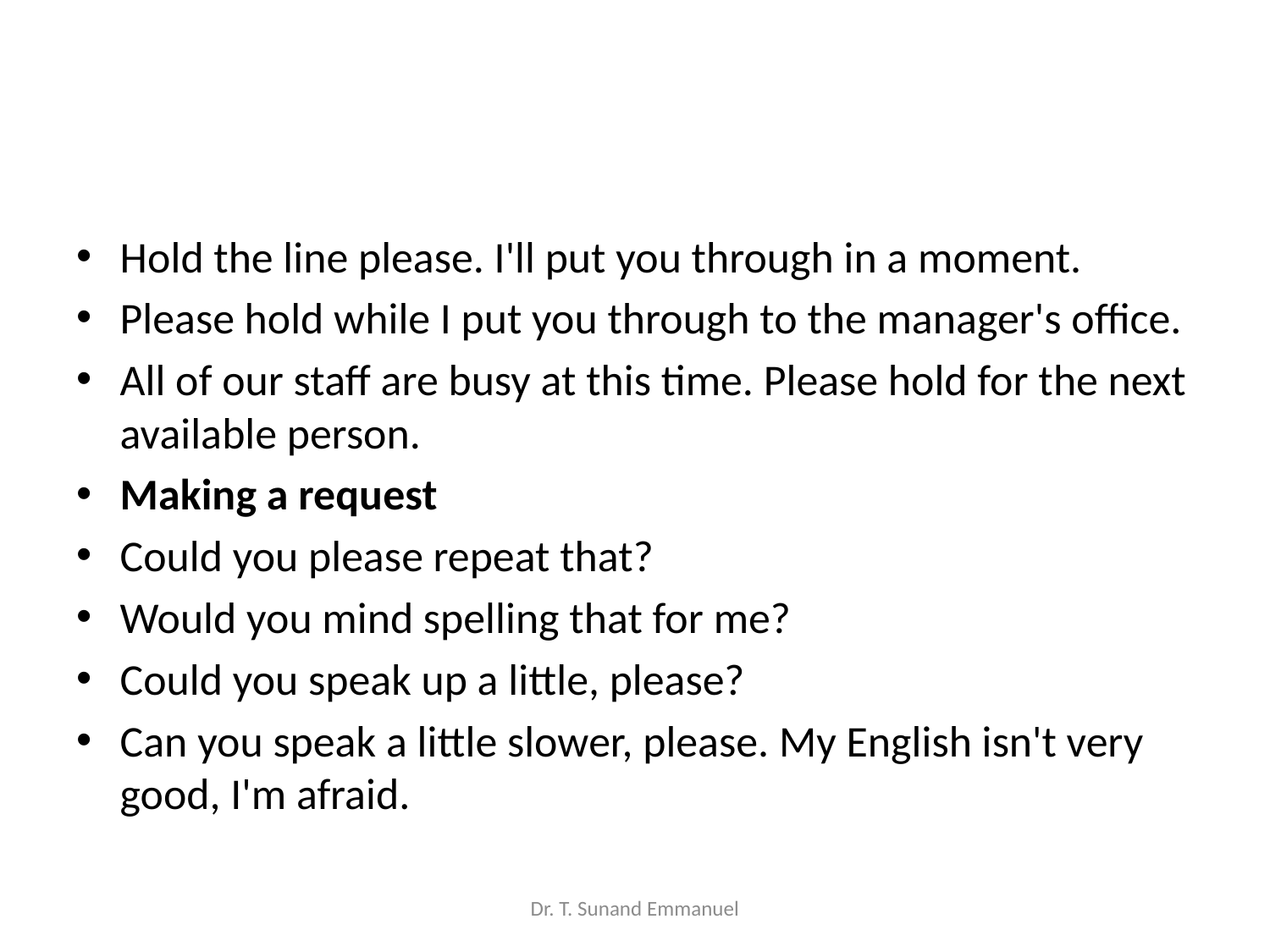

#
Hold the line please. I'll put you through in a moment.
Please hold while I put you through to the manager's office.
All of our staff are busy at this time. Please hold for the next available person.
Making a request
Could you please repeat that?
Would you mind spelling that for me?
Could you speak up a little, please?
Can you speak a little slower, please. My English isn't very good, I'm afraid.

Dr. T. Sunand Emmanuel